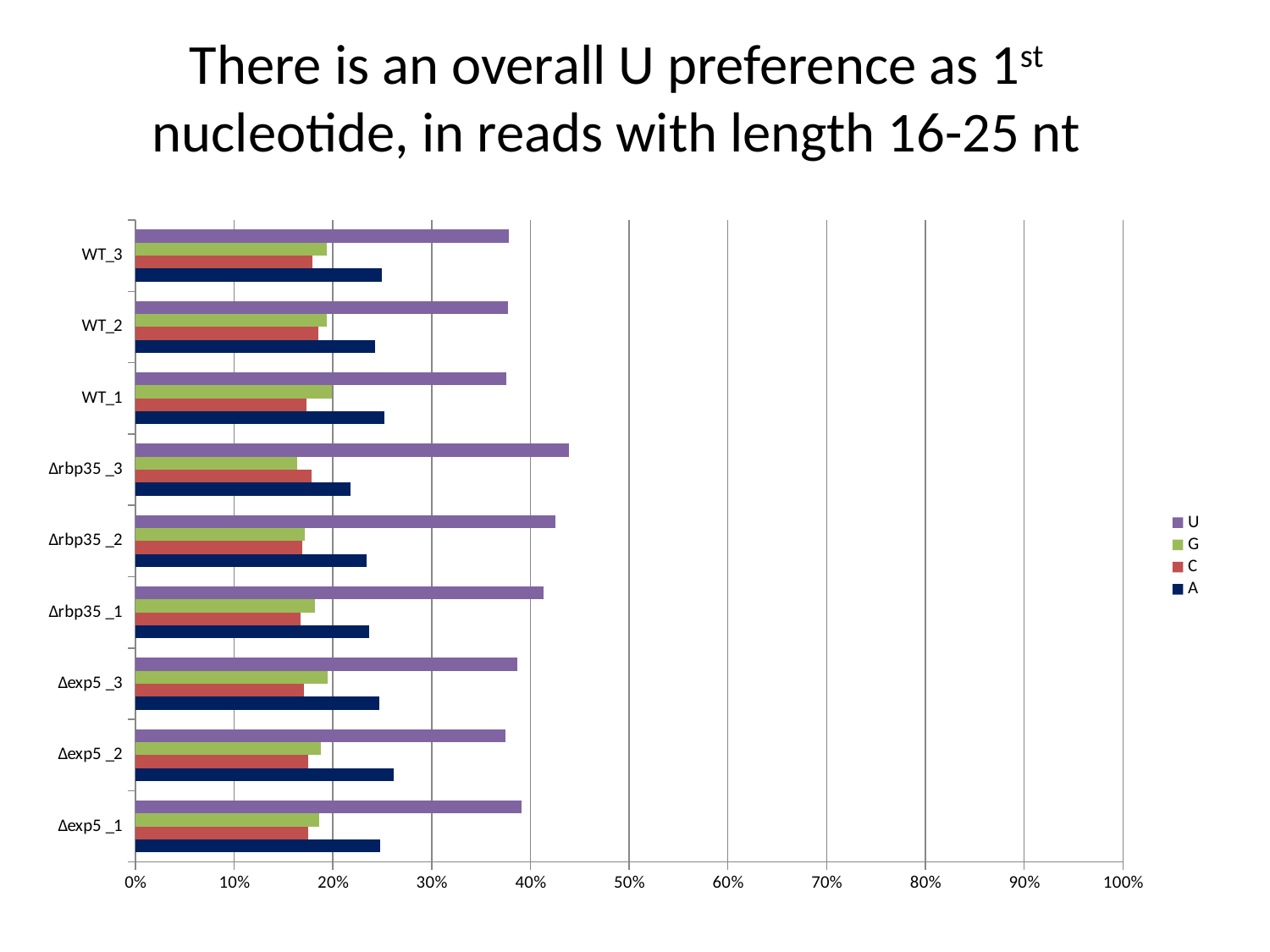

# There is an overall U preference as 1st nucleotide, in reads with length 16-25 nt

### Chart

| Category | A | C | G | U |
|---|---|---|---|---|
| ∆exp5 _1 | 0.2474667365799305 | 0.1753094511566033 | 0.18642566010987063 | 0.39079815215359553 |
| ∆exp5 _2 | 0.2619710575747453 | 0.17528704677945792 | 0.1876781971391255 | 0.37506369850667126 |
| ∆exp5 _3 | 0.24727936824810748 | 0.17104352716362362 | 0.1950006919355646 | 0.3866764126527043 |
| ∆rbp35 _1 | 0.23693893677078198 | 0.16756700893308904 | 0.18175143663621507 | 0.41374261765991394 |
| ∆rbp35 _2 | 0.2345941201549388 | 0.1686981014991678 | 0.17147765358466635 | 0.42523012476122707 |
| ∆rbp35 _3 | 0.21815937702467486 | 0.1785946877911455 | 0.16419169516411403 | 0.4390542400200656 |
| WT_1 | 0.2522893010269874 | 0.17322105899382365 | 0.1992400190252806 | 0.37524962095390835 |
| WT_2 | 0.24311806599050056 | 0.18559924461685082 | 0.19376479136277847 | 0.3775178980298702 |
| WT_3 | 0.24921515967815774 | 0.17906653245251902 | 0.19393400956615411 | 0.3777842983031691 |